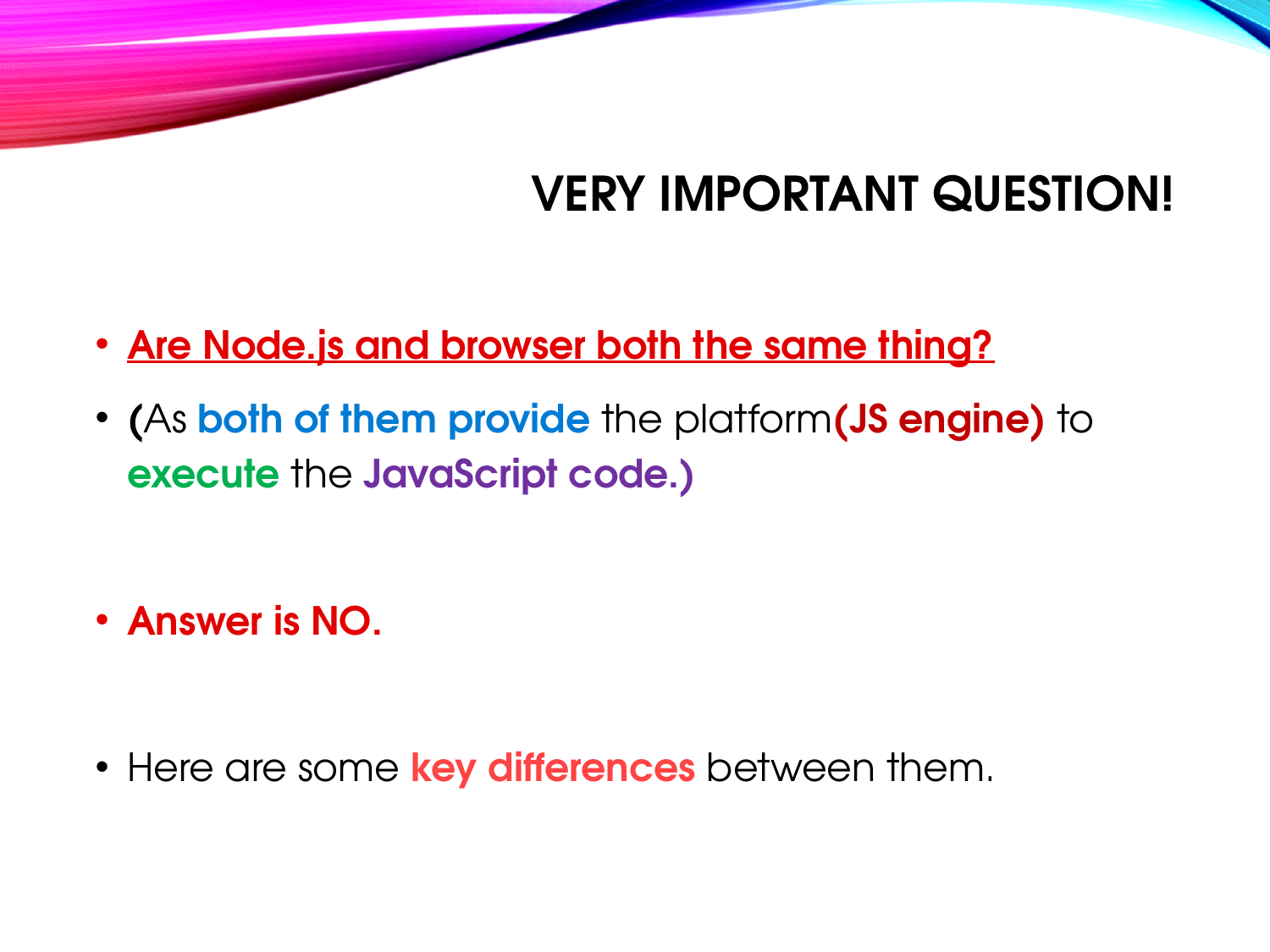

# Very important question!
Are Node.js and browser both the same thing?
(As both of them provide the platform(JS engine) to execute the JavaScript code.)

Answer is NO.

Here are some key differences between them.